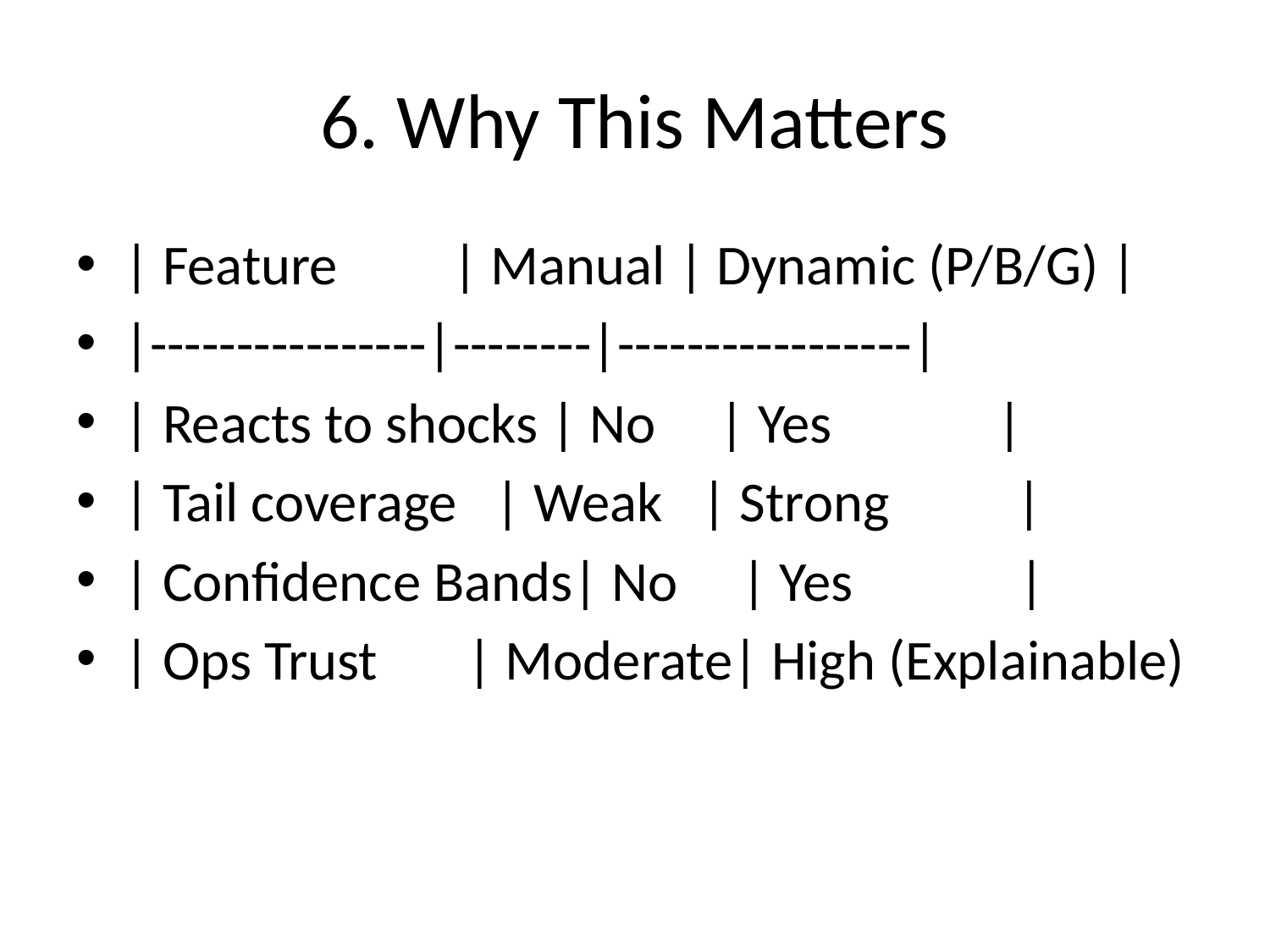

# 6. Why This Matters
| Feature         | Manual | Dynamic (P/B/G) |
|----------------|--------|-----------------|
| Reacts to shocks | No     | Yes             |
| Tail coverage   | Weak   | Strong          |
| Confidence Bands| No     | Yes             |
| Ops Trust       | Moderate| High (Explainable)